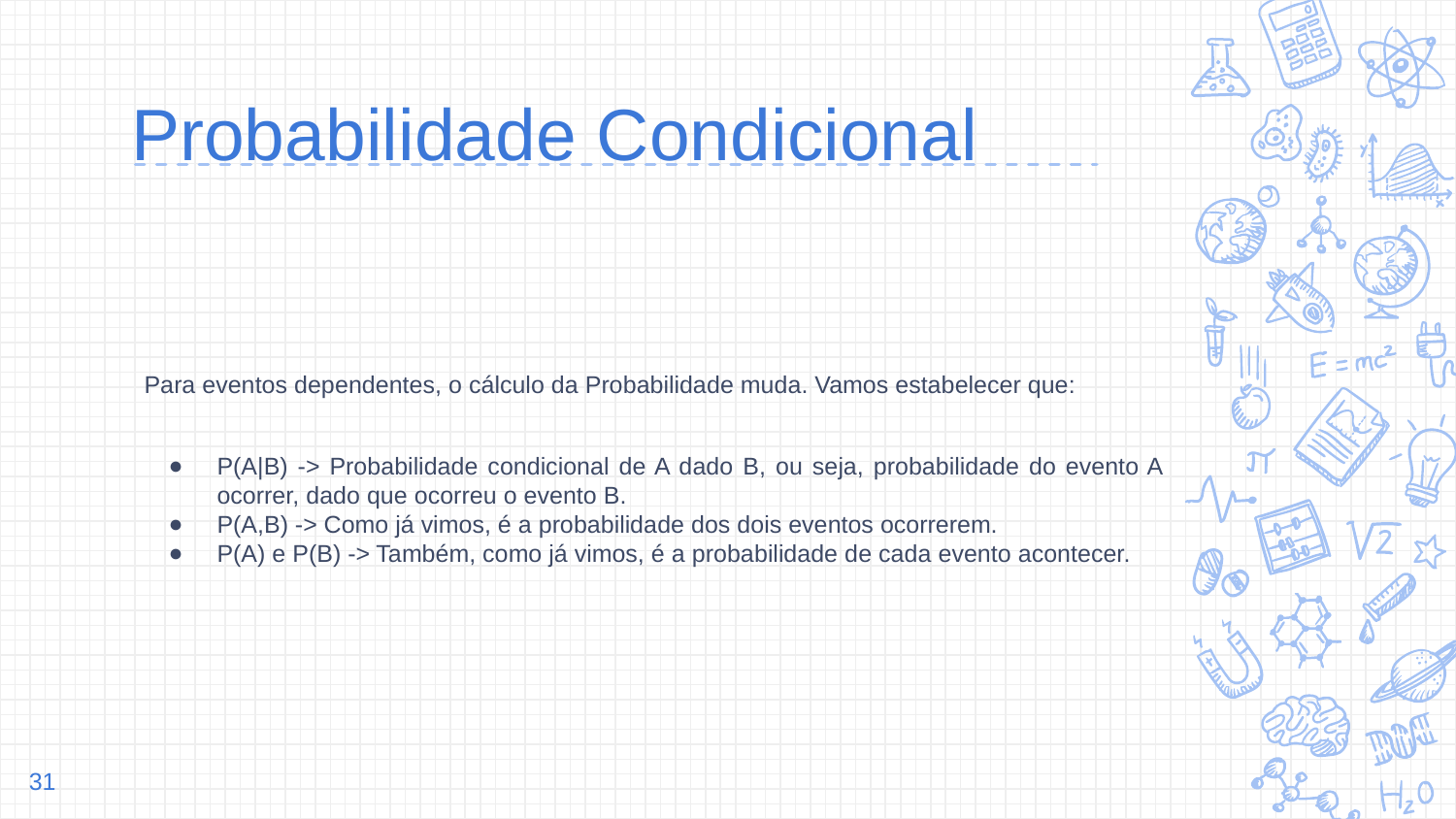

# Probabilidade Condicional
Para eventos dependentes, o cálculo da Probabilidade muda. Vamos estabelecer que:

P(A|B) -> Probabilidade condicional de A dado B, ou seja, probabilidade do evento A ocorrer, dado que ocorreu o evento B.
P(A,B) -> Como já vimos, é a probabilidade dos dois eventos ocorrerem.
P(A) e P(B) -> Também, como já vimos, é a probabilidade de cada evento acontecer.
31